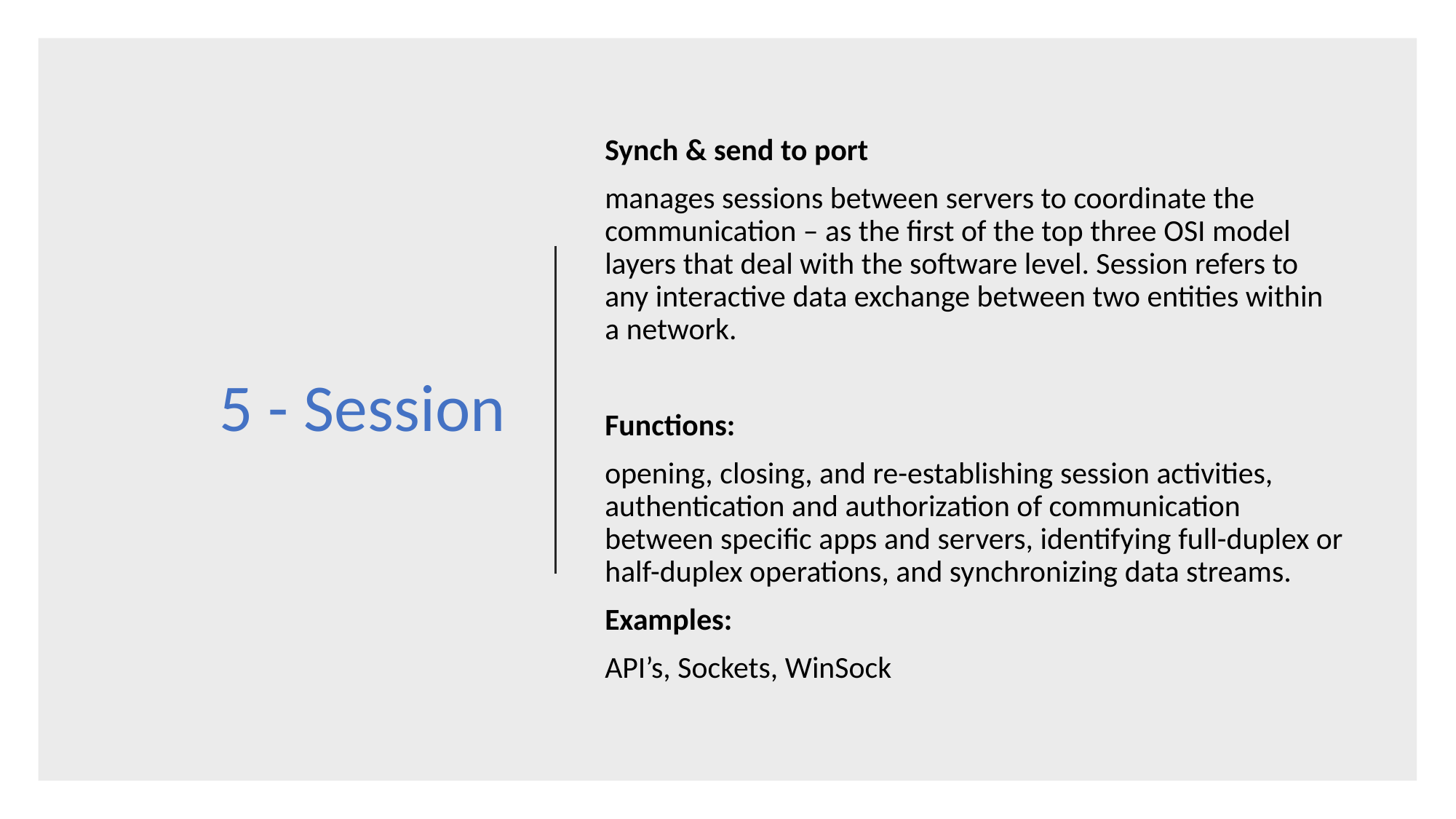

# 5 - Session
Synch & send to port
manages sessions between servers to coordinate the communication – as the first of the top three OSI model layers that deal with the software level. Session refers to any interactive data exchange between two entities within a network.

Functions:
opening, closing, and re-establishing session activities, authentication and authorization of communication between specific apps and servers, identifying full-duplex or half-duplex operations, and synchronizing data streams.
Examples:
API’s, Sockets, WinSock